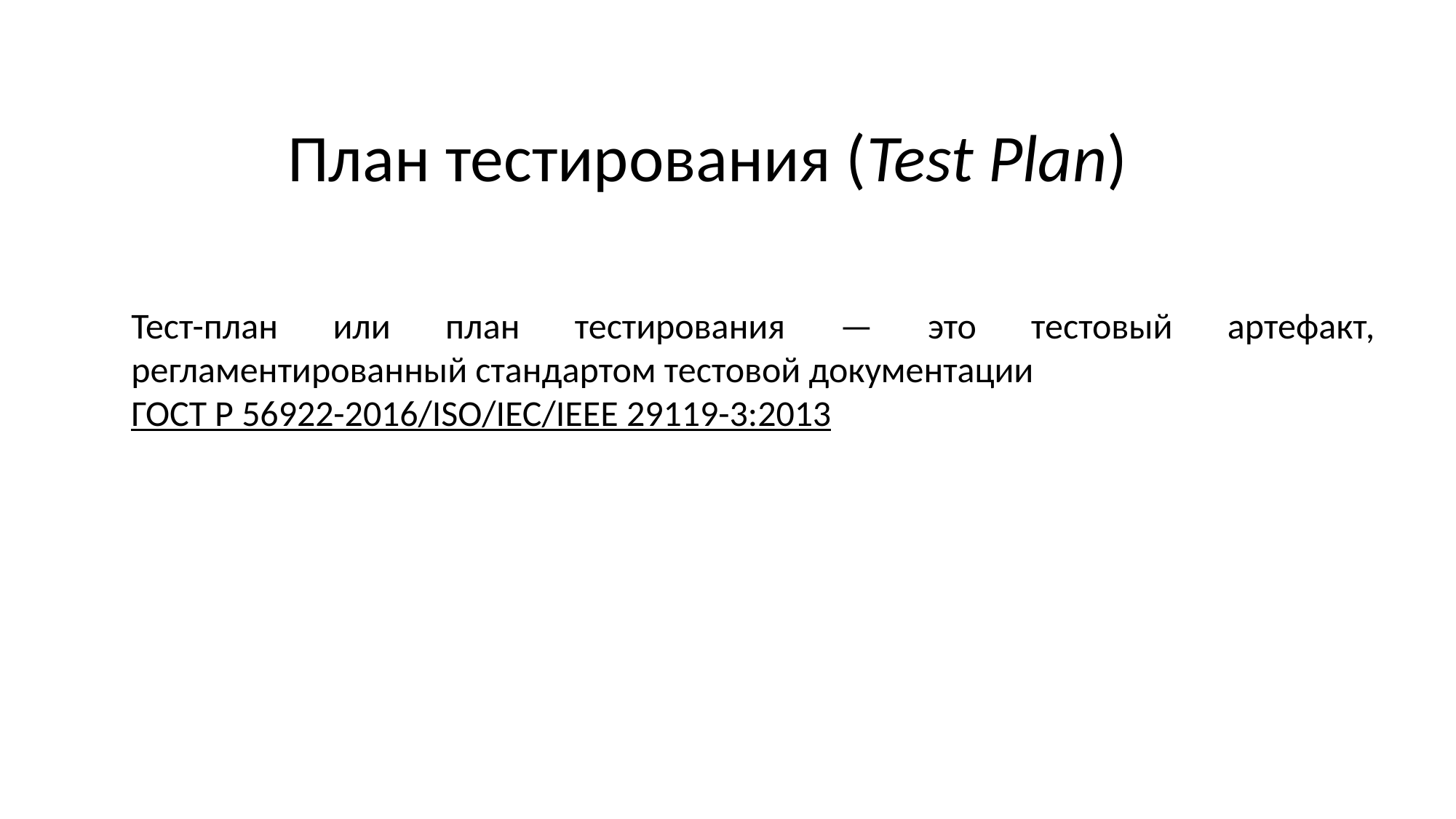

# План тестирования (Test Plan)

Тест-план или план тестирования — это тестовый артефакт,  регламентированный стандартом тестовой документации
ГОСТ Р 56922-2016/ISO/IEC/IEEE 29119-3:2013